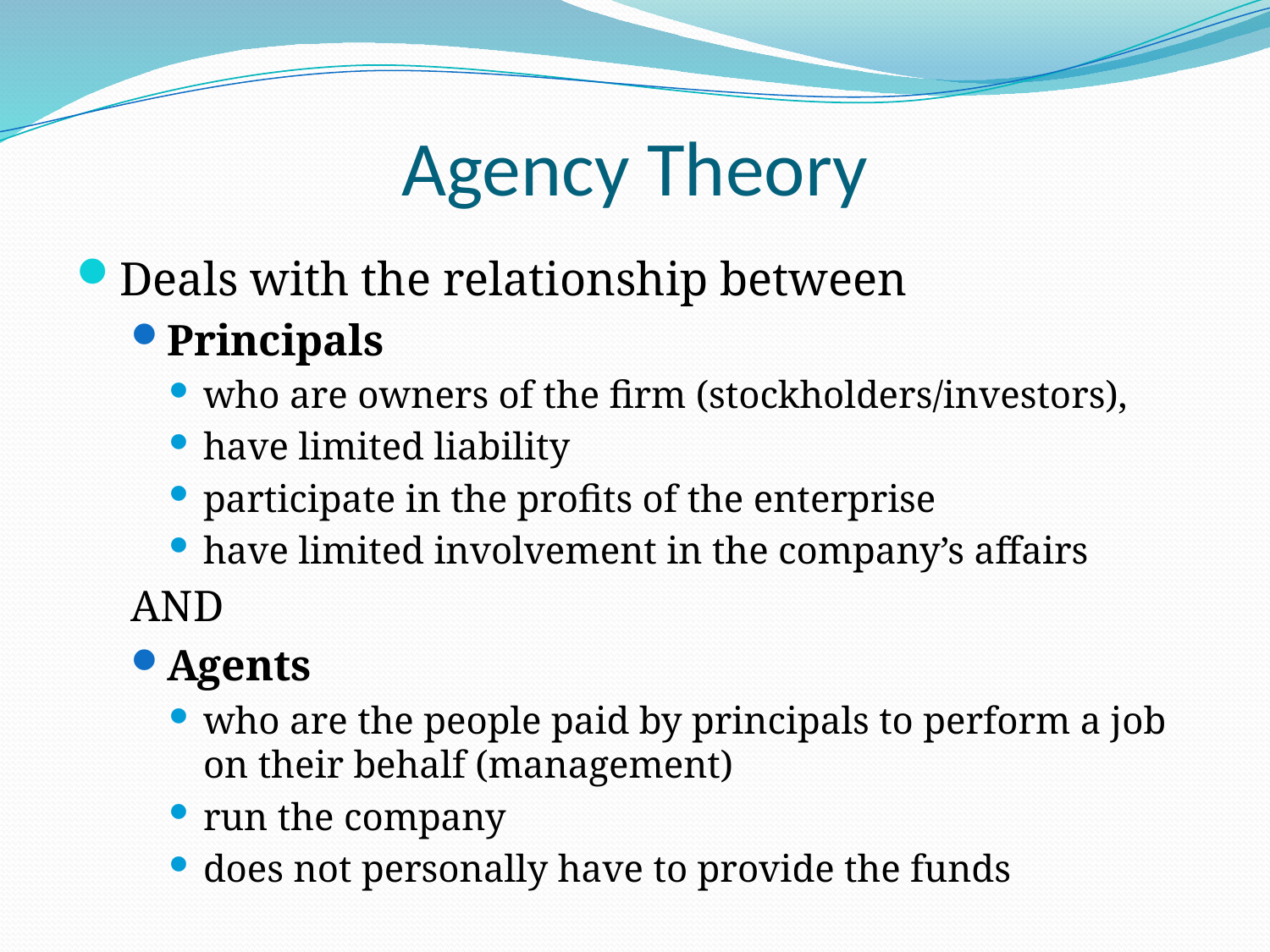

# Agency Theory
Deals with the relationship between
Principals
who are owners of the firm (stockholders/investors),
have limited liability
participate in the profits of the enterprise
have limited involvement in the company’s affairs
AND
Agents
who are the people paid by principals to perform a job on their behalf (management)
run the company
does not personally have to provide the funds